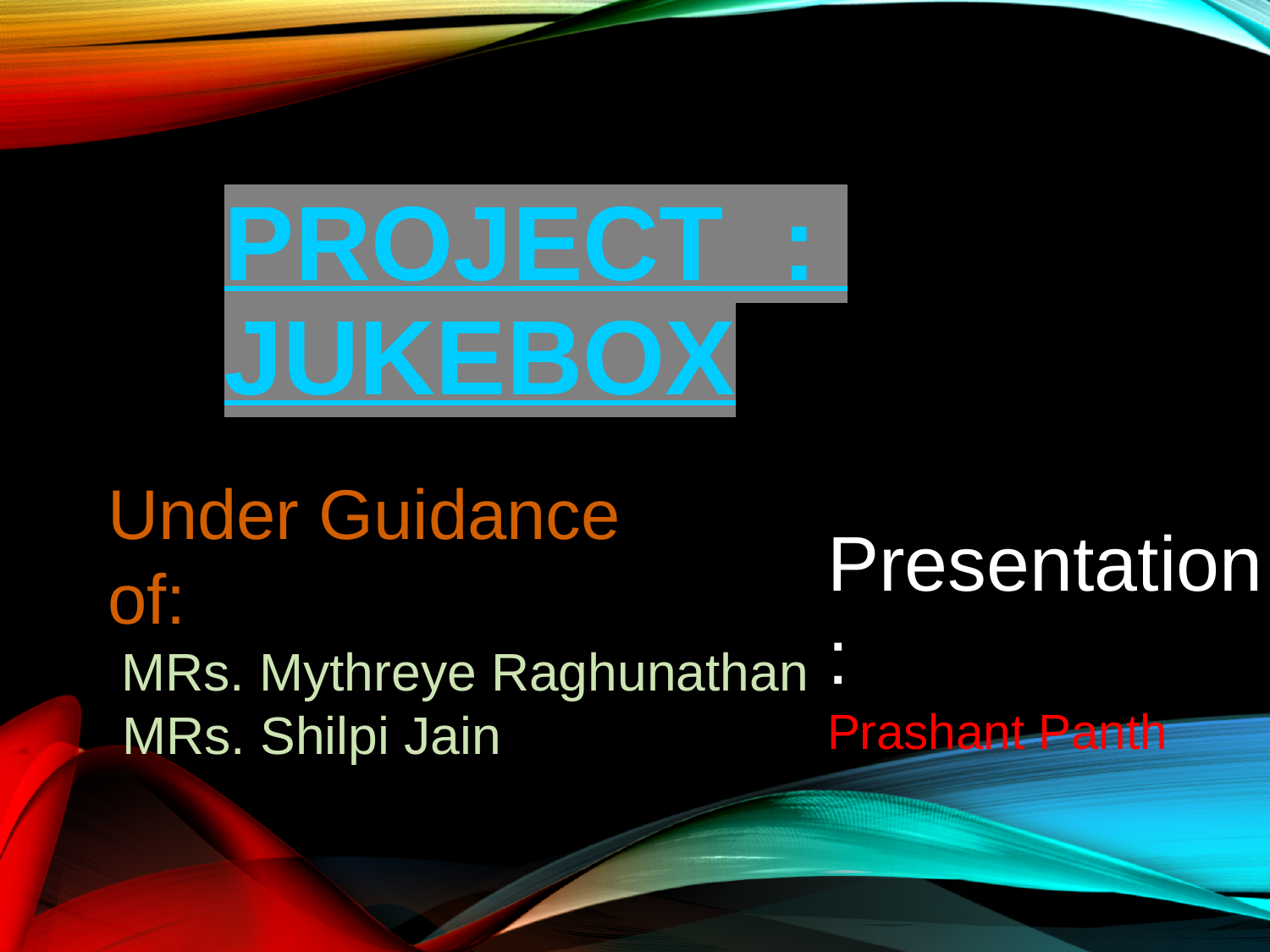

PROJECT  :  JUKEBOX
Under Guidance
of:
 MRs. Mythreye Raghunathan
 MRs. Shilpi Jain
Presentation BY :
Prashant Panth